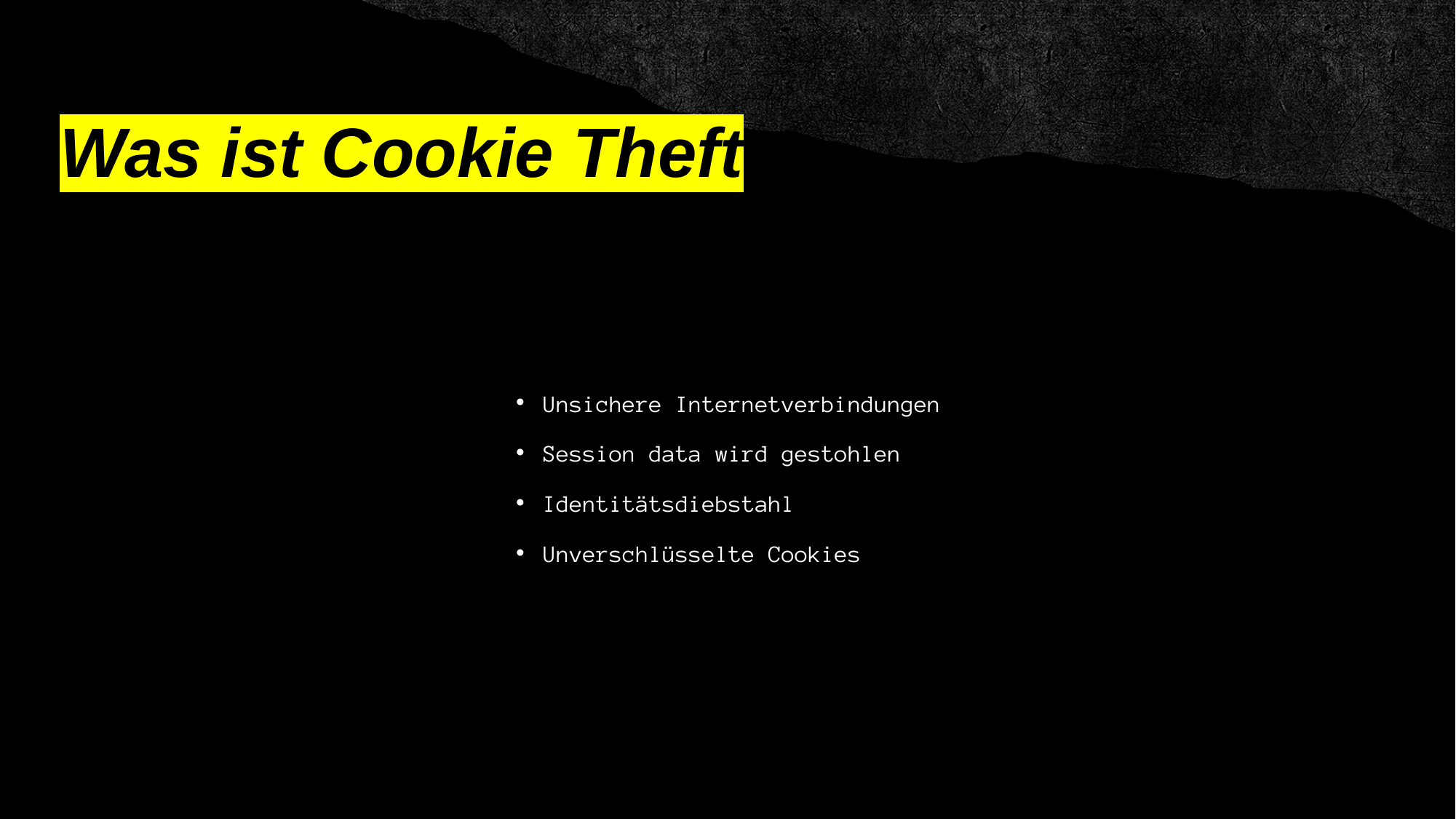

# Was ist Cookie Theft
Unsichere Internetverbindungen
Session data wird gestohlen
Identitätsdiebstahl
Unverschlüsselte Cookies